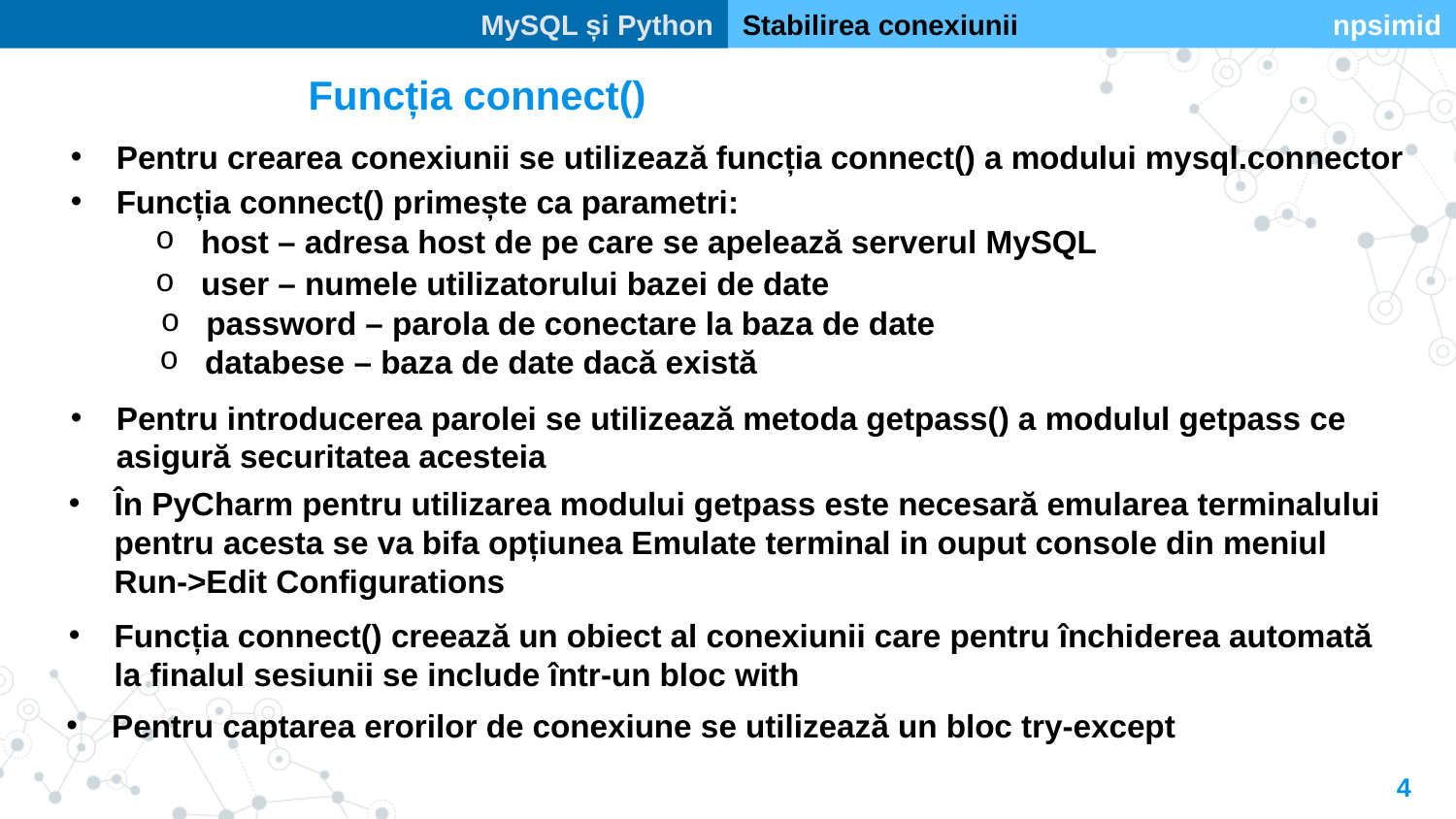

MySQL și Python
Stabilirea conexiunii
npsimid
Funcția connect()
Pentru crearea conexiunii se utilizează funcția connect() a modului mysql.connector
Funcția connect() primește ca parametri:
host – adresa host de pe care se apelează serverul MySQL
user – numele utilizatorului bazei de date
password – parola de conectare la baza de date
databese – baza de date dacă există
Pentru introducerea parolei se utilizează metoda getpass() a modulul getpass ce asigură securitatea acesteia
În PyCharm pentru utilizarea modului getpass este necesară emularea terminalului pentru acesta se va bifa opțiunea Emulate terminal in ouput console din meniul Run->Edit Configurations
Funcția connect() creează un obiect al conexiunii care pentru închiderea automată la finalul sesiunii se include într-un bloc with
Pentru captarea erorilor de conexiune se utilizează un bloc try-except
4